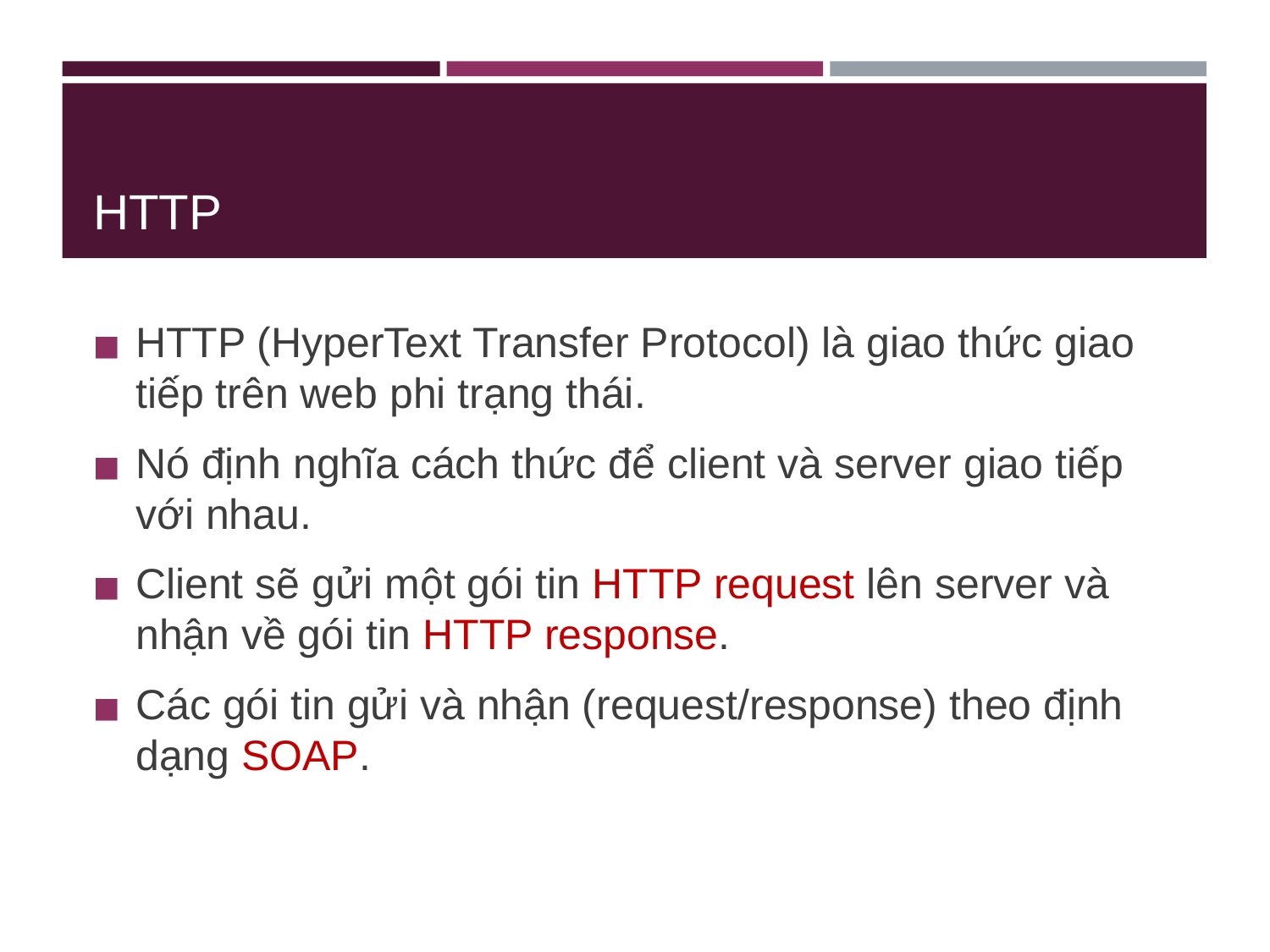

# HTTP
HTTP (HyperText Transfer Protocol) là giao thức giao tiếp trên web phi trạng thái.
Nó định nghĩa cách thức để client và server giao tiếp với nhau.
Client sẽ gửi một gói tin HTTP request lên server và nhận về gói tin HTTP response.
Các gói tin gửi và nhận (request/response) theo định dạng SOAP.